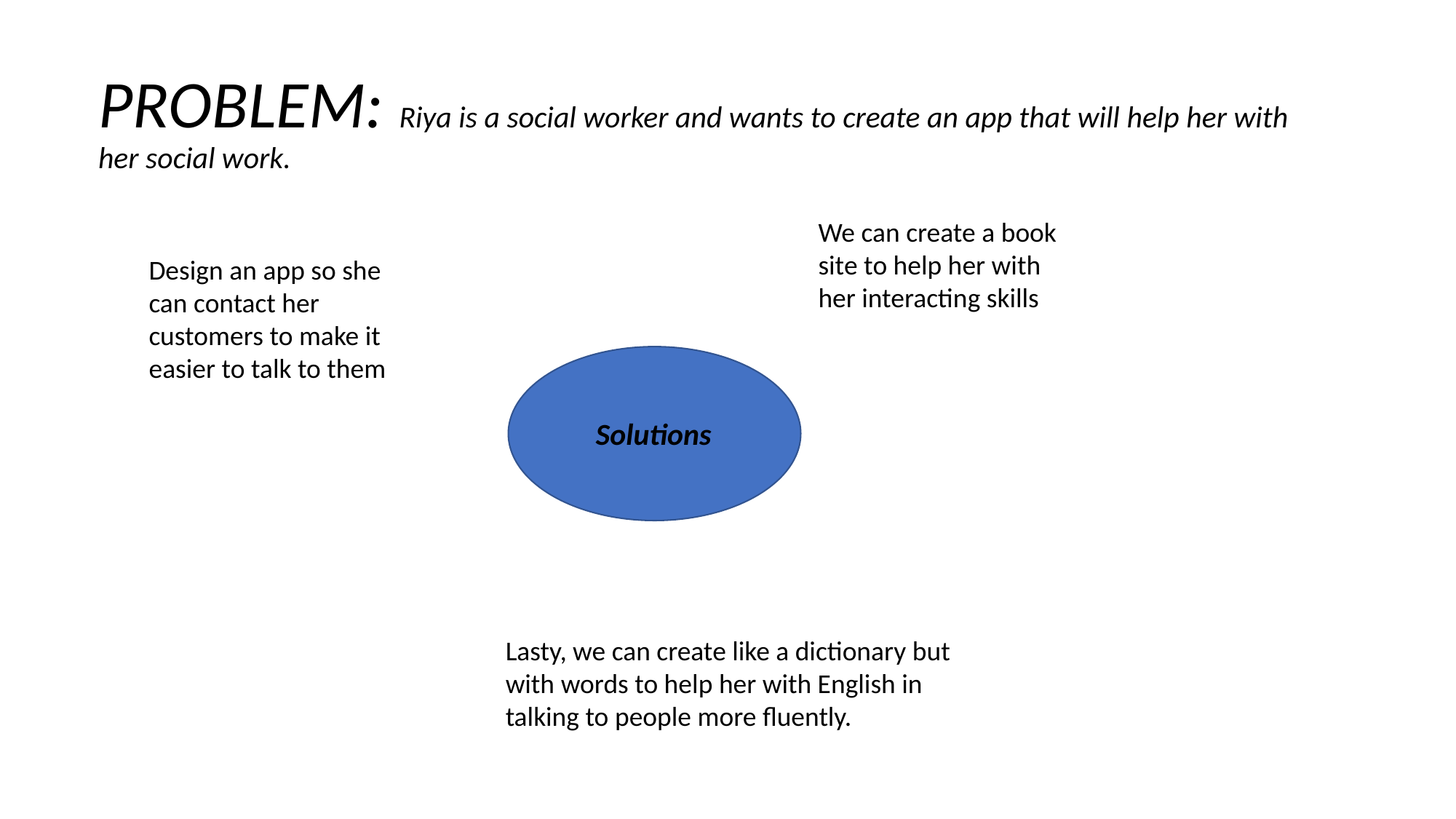

# PROBLEM: Riya is a social worker and wants to create an app that will help her with her social work.
We can create a book site to help her with her interacting skills
Design an app so she can contact her customers to make it easier to talk to them

Solutions
Lasty, we can create like a dictionary but with words to help her with English in talking to people more fluently.